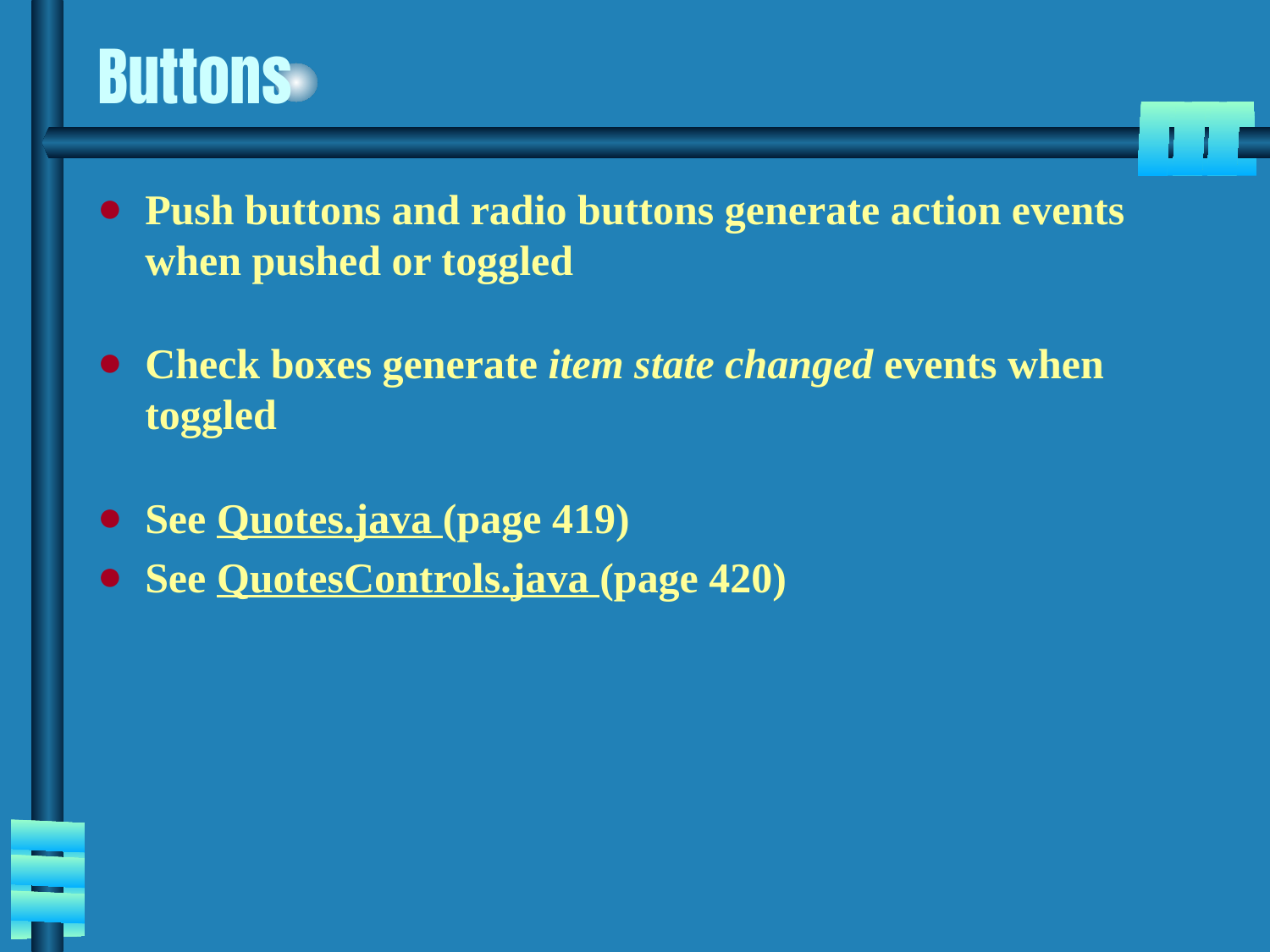

# Buttons
Push buttons and radio buttons generate action events when pushed or toggled

Check boxes generate item state changed events when toggled

See Quotes.java (page 419)
See QuotesControls.java (page 420)